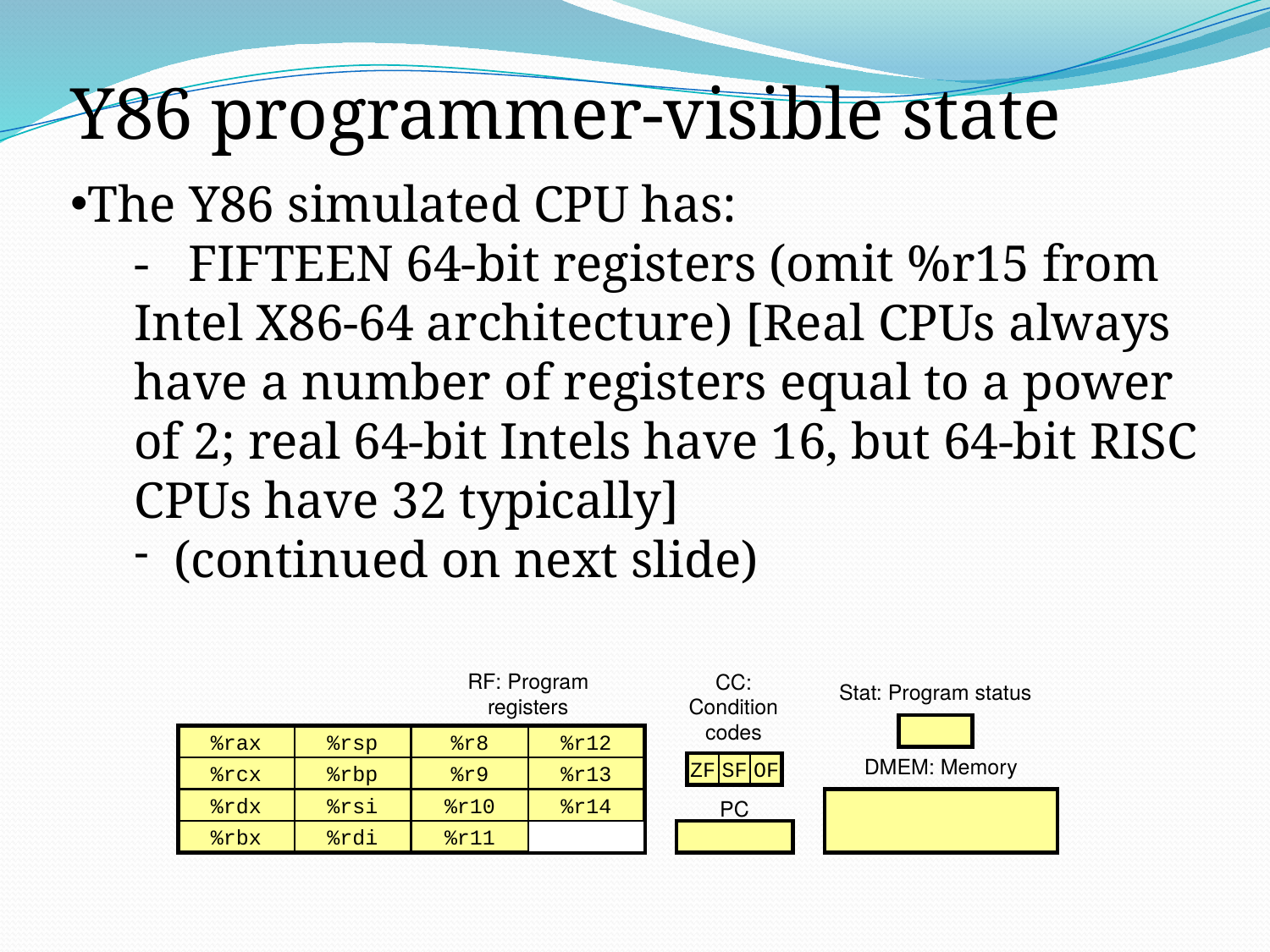

Y86 programmer-visible state
The Y86 simulated CPU has:
-   FIFTEEN 64-bit registers (omit %r15 from Intel X86-64 architecture) [Real CPUs always have a number of registers equal to a power of 2; real 64-bit Intels have 16, but 64-bit RISC CPUs have 32 typically]
(continued on next slide)
RF: Program registers
CC: Condition codes
Stat: Program status

%rax
%rsp
%r8
%r12
%rcx
%rbp
%r9
%r13
%rdx
%rsi
%r10
%r14
%rbx
%rdi
%r11

DMEM: Memory

ZF
SF
OF
PC